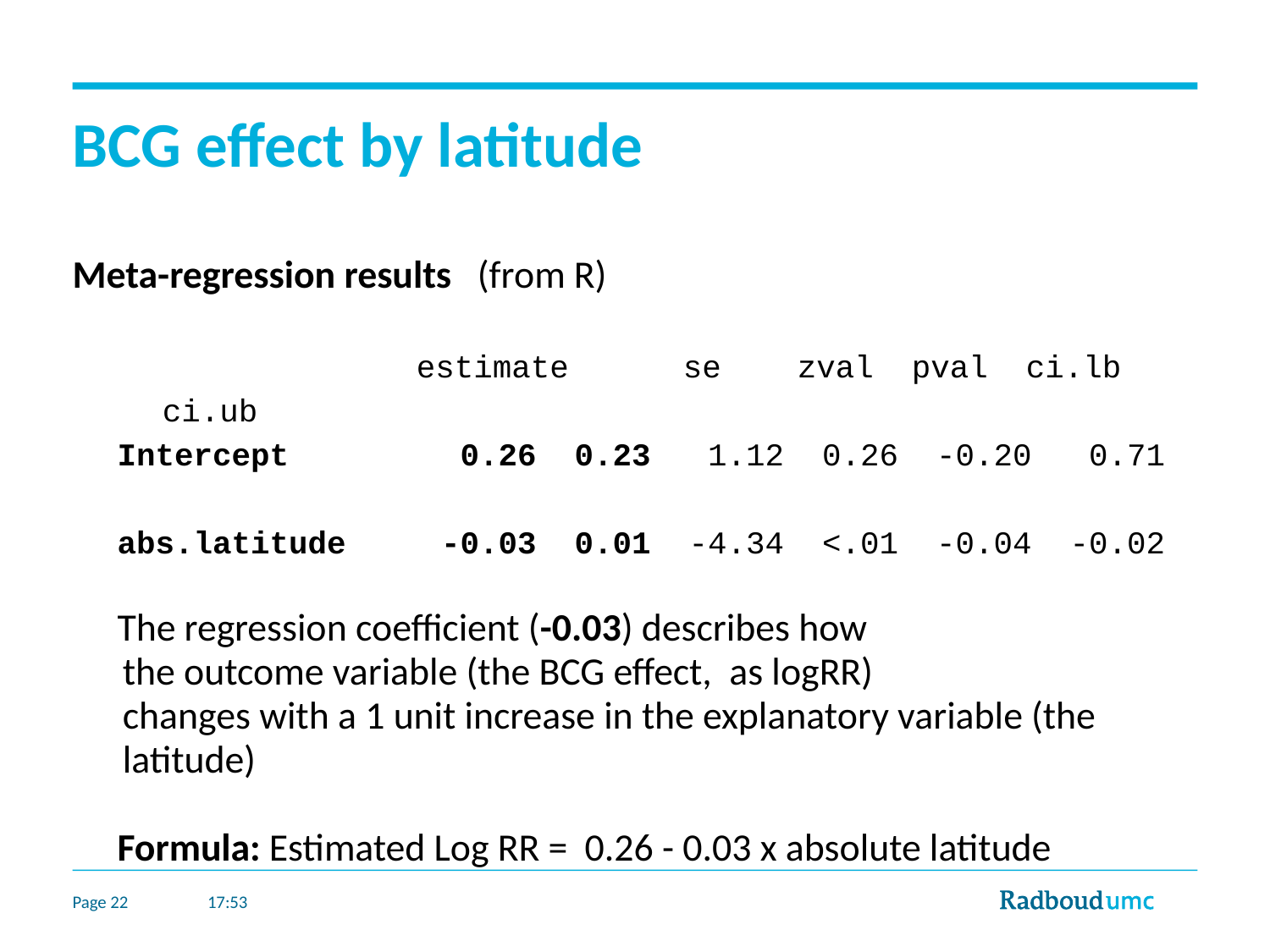

# BCG effect by latitude
Meta-regression results   (from R)

			estimate      se    zval  pval  ci.lb  ci.ub
Intercept         0.26  0.23   1.12  0.26  -0.20   0.71
abs.latitude     -0.03  0.01  -4.34  <.01  -0.04  -0.02

The regression coefficient (-0.03) describes how
the outcome variable (the BCG effect,  as logRR)
changes with a 1 unit increase in the explanatory variable (the latitude)

Formula: Estimated Log RR =  0.26 - 0.03 x absolute latitude

Page 22
17:53